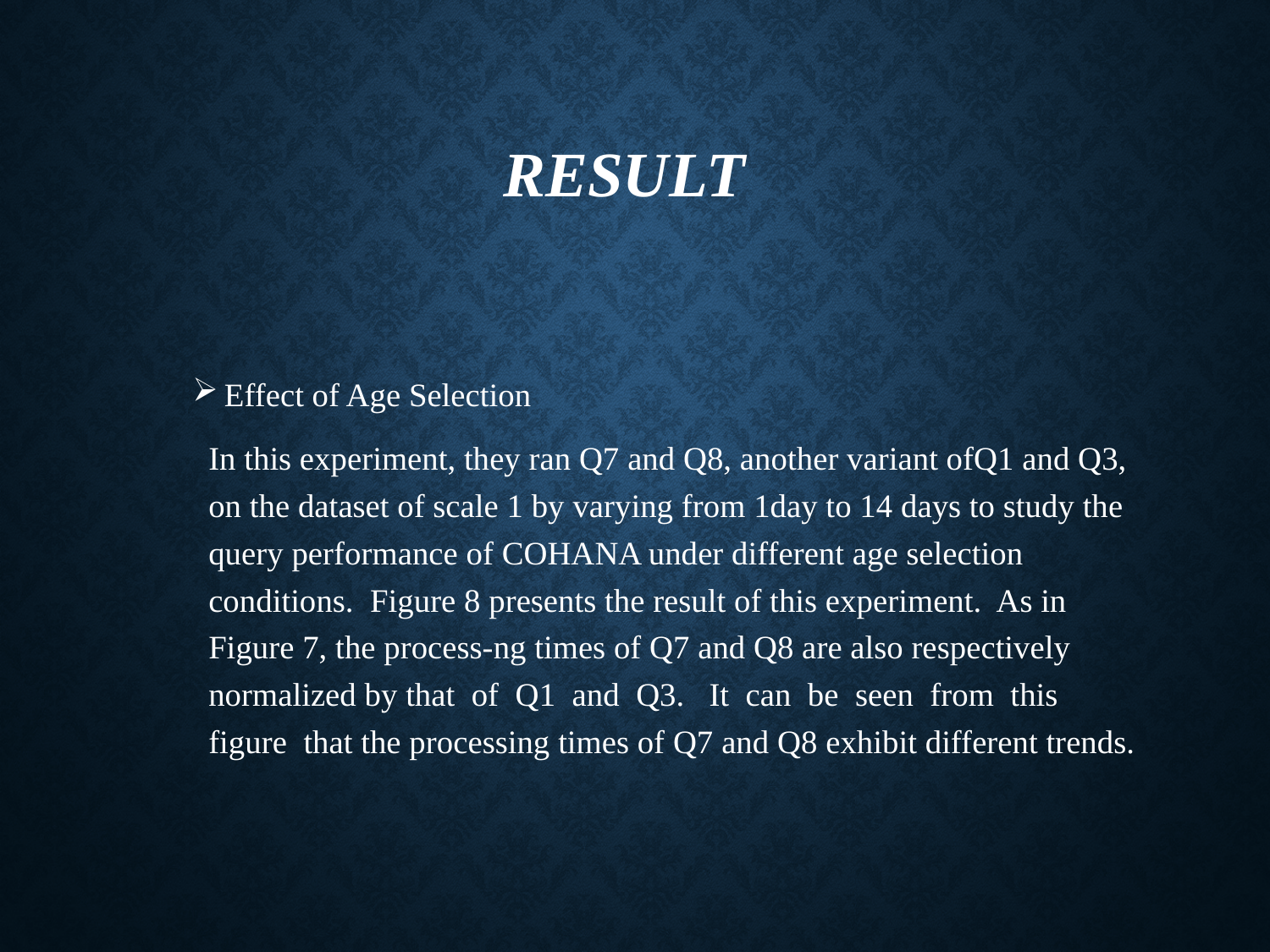

# Result
Effect of Age Selection
In this experiment, they ran Q7 and Q8, another variant ofQ1 and Q3, on the dataset of scale 1 by varying from 1day to 14 days to study the query performance of COHANA under different age selection conditions.  Figure 8 presents the result of this experiment.  As in Figure 7, the process-ng times of Q7 and Q8 are also respectively normalized by that  of  Q1  and  Q3.   It  can  be  seen  from  this  figure  that the processing times of Q7 and Q8 exhibit different trends.